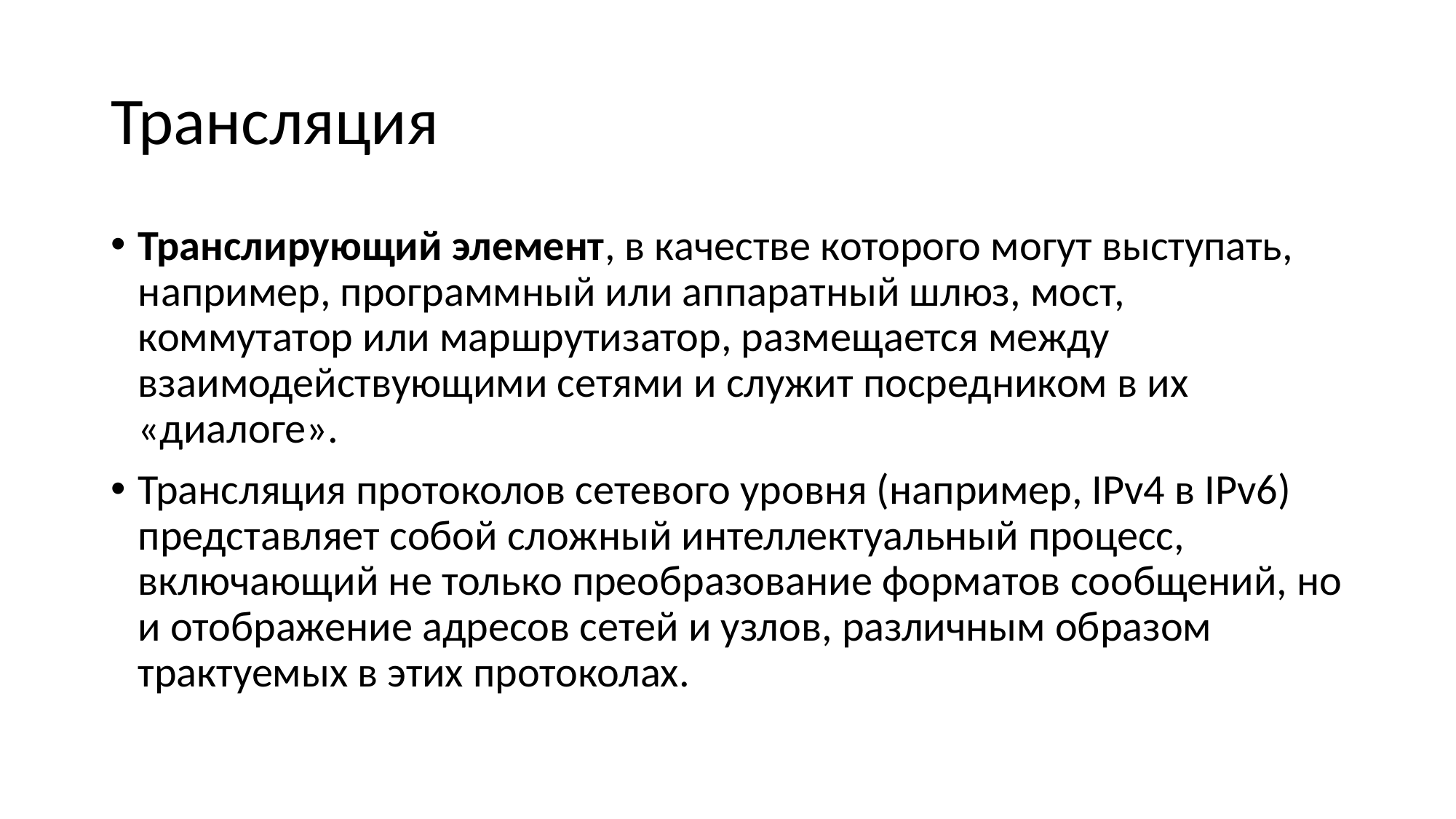

# Трансляция
Транслирующий элемент, в качестве которого могут выступать, например, программный или аппаратный шлюз, мост, коммутатор или маршрутизатор, размещается между взаимодействующими сетями и служит посредником в их «диалоге».
Трансляция протоколов сетевого уровня (например, IPv4 в IPv6) представляет собой сложный интеллектуальный процесс, включающий не только преобразование форматов сообщений, но и отображение адресов сетей и узлов, различным образом трактуемых в этих протоколах.